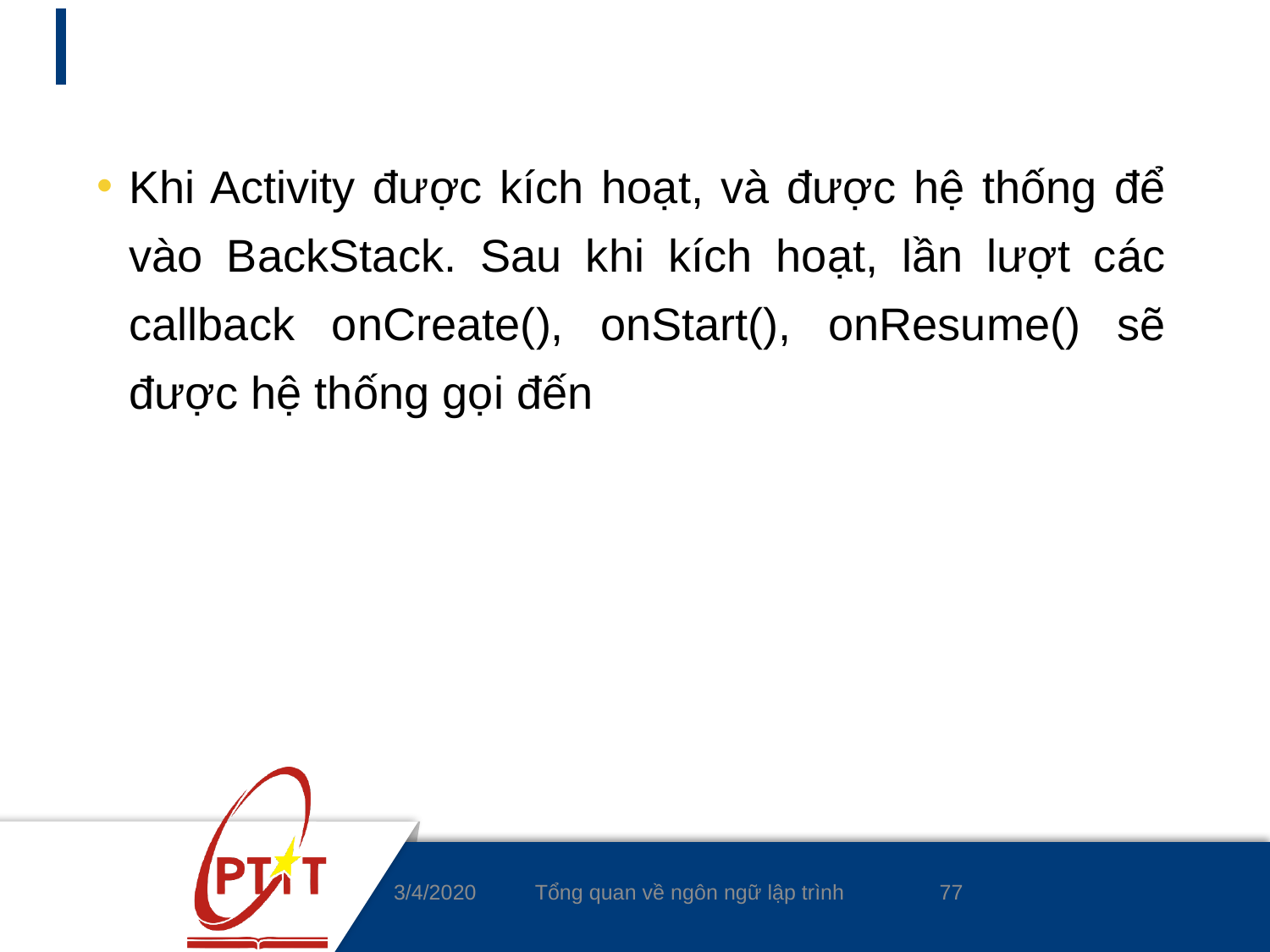

#
Khi Activity được kích hoạt, và được hệ thống để vào BackStack. Sau khi kích hoạt, lần lượt các callback onCreate(), onStart(), onResume() sẽ được hệ thống gọi đến
77
3/4/2020
Tổng quan về ngôn ngữ lập trình